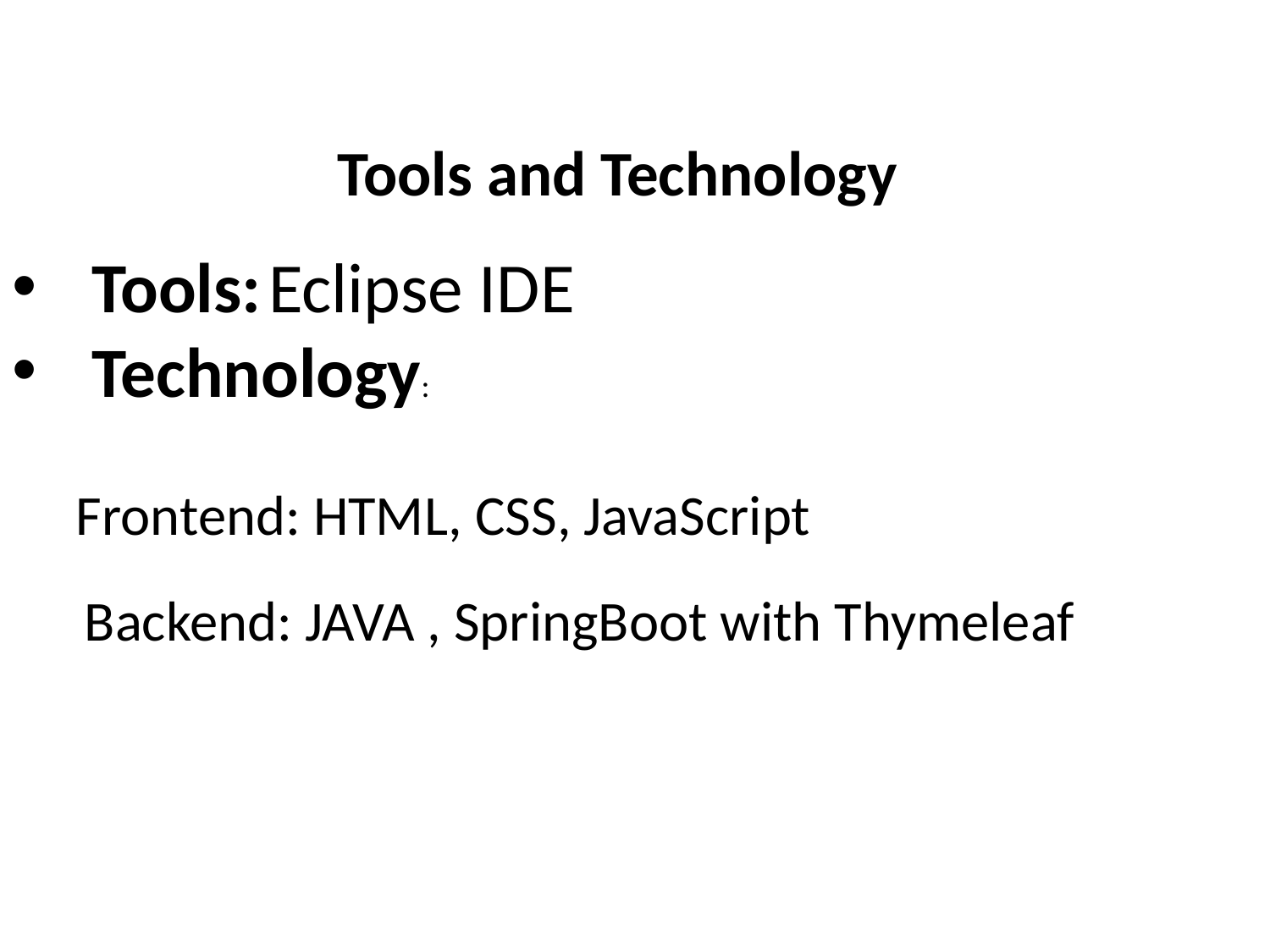

Tools and Technology
Tools: Eclipse IDE
Technology:

     Frontend: HTML, CSS, JavaScript

          Backend: JAVA , SpringBoot with Thymeleaf